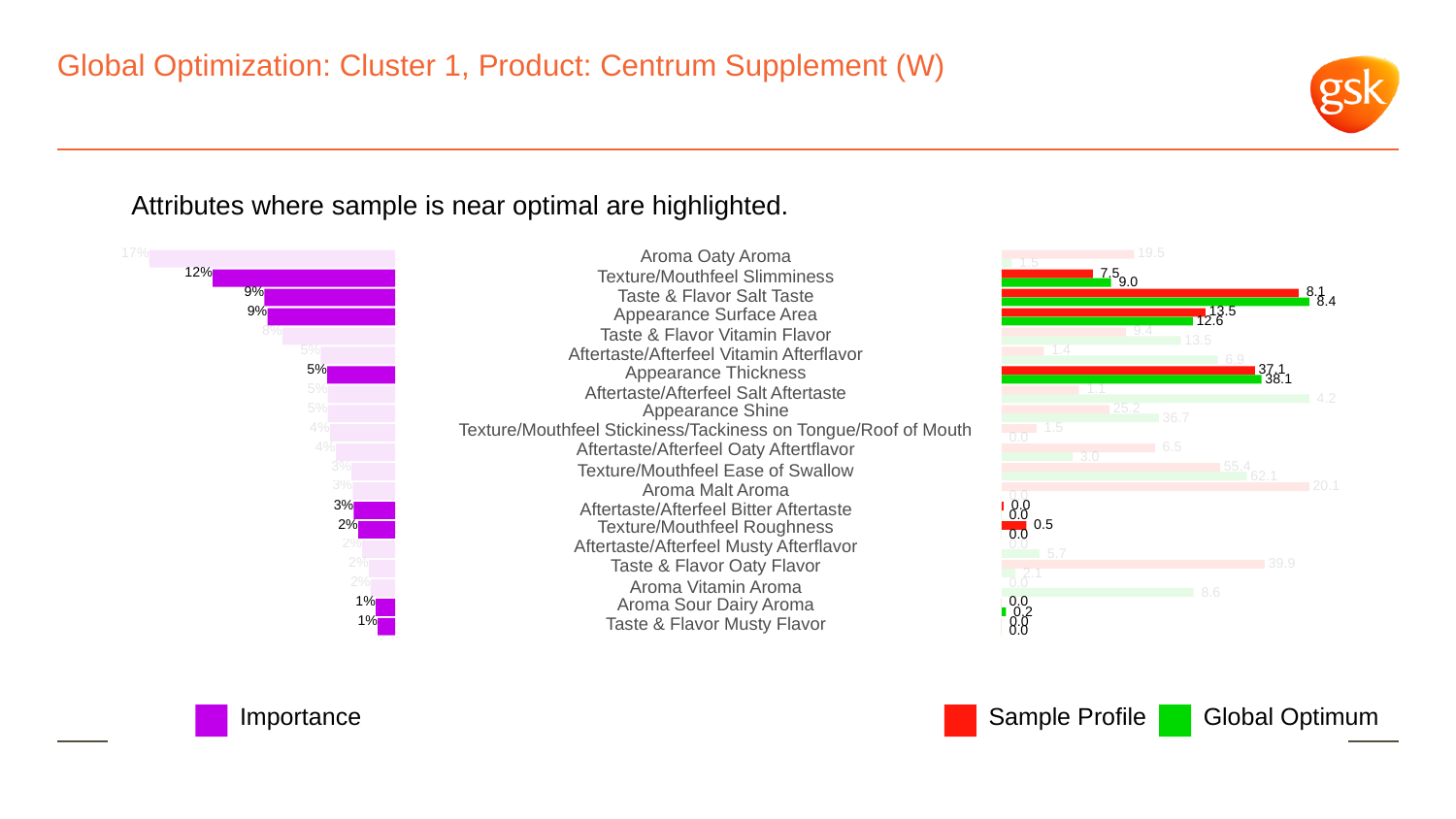

# Global Optimization: Cluster 1, Product: Centrum Supplement (W)

Attributes where sample is near optimal are highlighted.

17%
Aroma Oaty Aroma
 19.5

  1.5

12%
  7.5

Texture/Mouthfeel Slimminess
  9.0

9%
  8.1

Taste & Flavor Salt Taste
  8.4

9%
Appearance Surface Area
 13.5

 12.6

8%
  9.4

Taste & Flavor Vitamin Flavor
 13.5

5%
  1.4

Aftertaste/Afterfeel Vitamin Afterflavor
  6.9

5%
 37.1
Appearance Thickness

 38.1

5%
  1.1

Aftertaste/Afterfeel Salt Aftertaste
  4.2

5%
Appearance Shine
 25.2

 36.7

4%
Texture/Mouthfeel Stickiness/Tackiness on Tongue/Roof of Mouth
  1.5

  0.0

4%
Aftertaste/Afterfeel Oaty Aftertflavor
  6.5

  3.0

3%
 55.4

Texture/Mouthfeel Ease of Swallow
 62.1

3%
 20.1

Aroma Malt Aroma
  0.0

3%
  0.0

Aftertaste/Afterfeel Bitter Aftertaste
  0.0

2%
Texture/Mouthfeel Roughness
  0.5

  0.0

2%
Aftertaste/Afterfeel Musty Afterflavor
  0.0

  5.7

2%
Taste & Flavor Oaty Flavor
 39.9

  2.1

2%
  0.0

Aroma Vitamin Aroma
  8.6

1%
Aroma Sour Dairy Aroma
  0.0

  0.2

1%
Taste & Flavor Musty Flavor
  0.0

  0.0

Global Optimum
Sample Profile
Importance